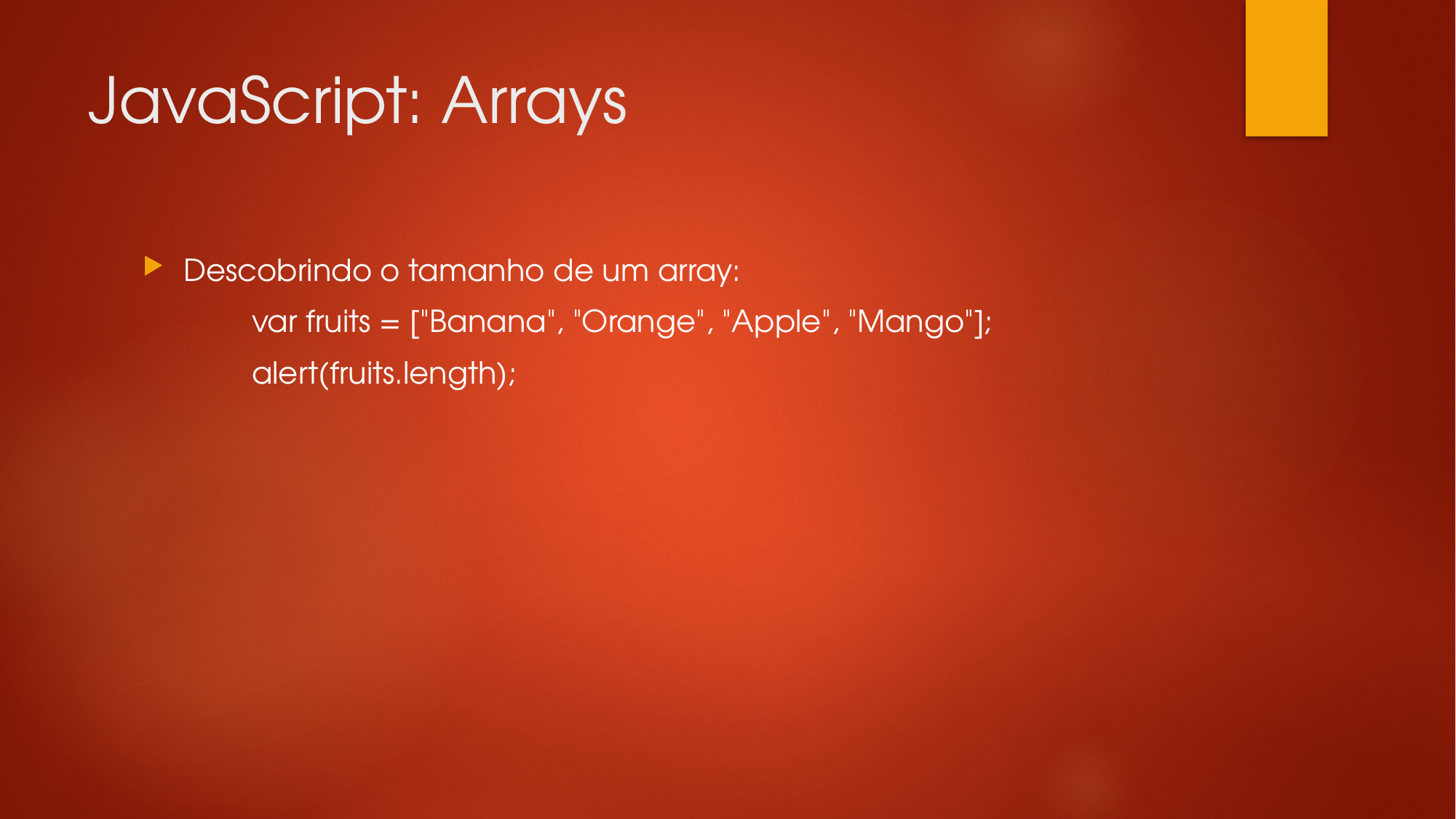

# JavaScript: Arrays
Descobrindo o tamanho de um array:
	var fruits = ["Banana", "Orange", "Apple", "Mango"];
	alert(fruits.length);